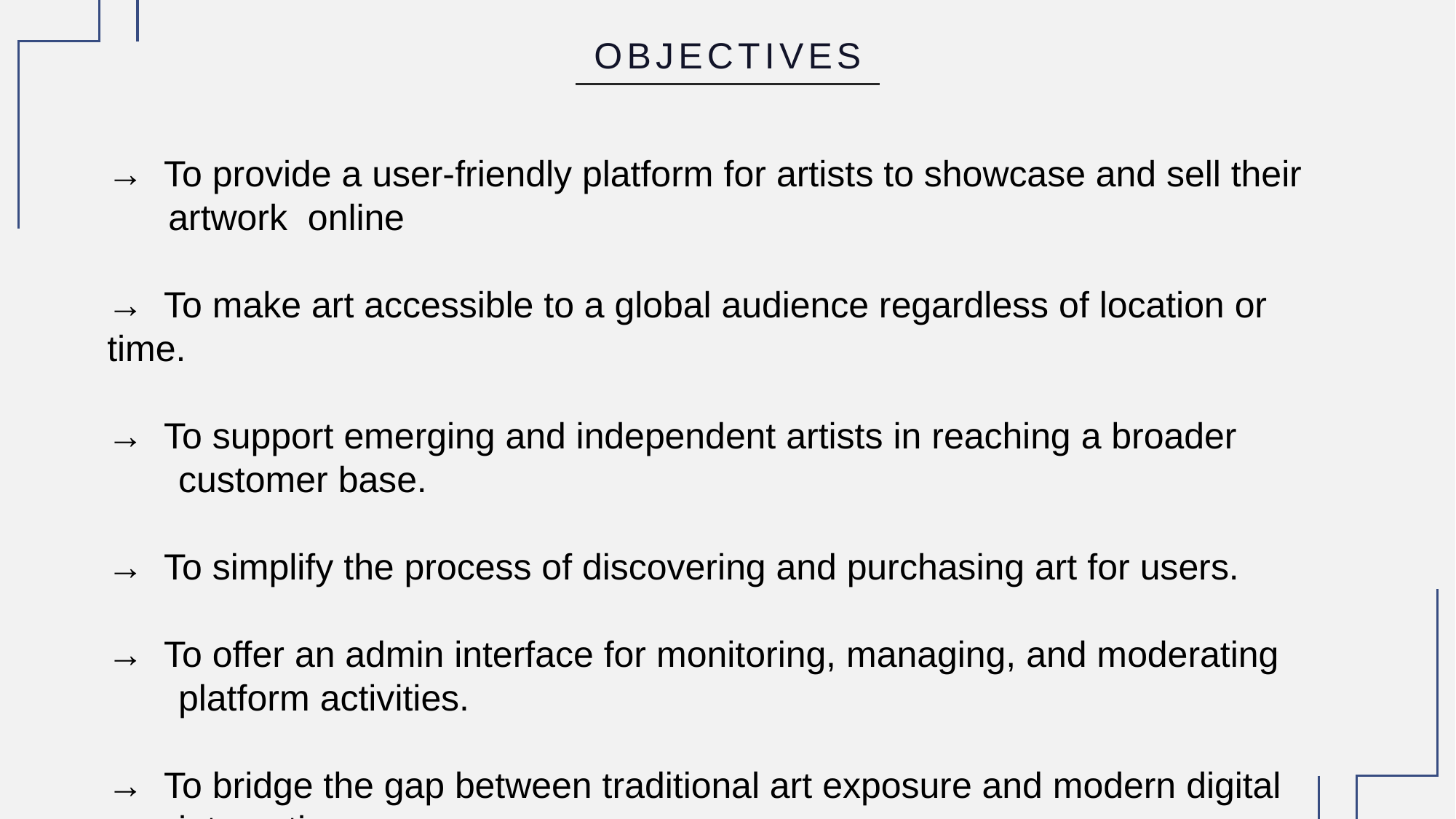

OBJECTIVES
→  To provide a user-friendly platform for artists to showcase and sell their
      artwork  online

→  To make art accessible to a global audience regardless of location or time.

→  To support emerging and independent artists in reaching a broader
       customer base.

→  To simplify the process of discovering and purchasing art for users.

→  To offer an admin interface for monitoring, managing, and moderating
       platform activities.

→  To bridge the gap between traditional art exposure and modern digital
       interaction.